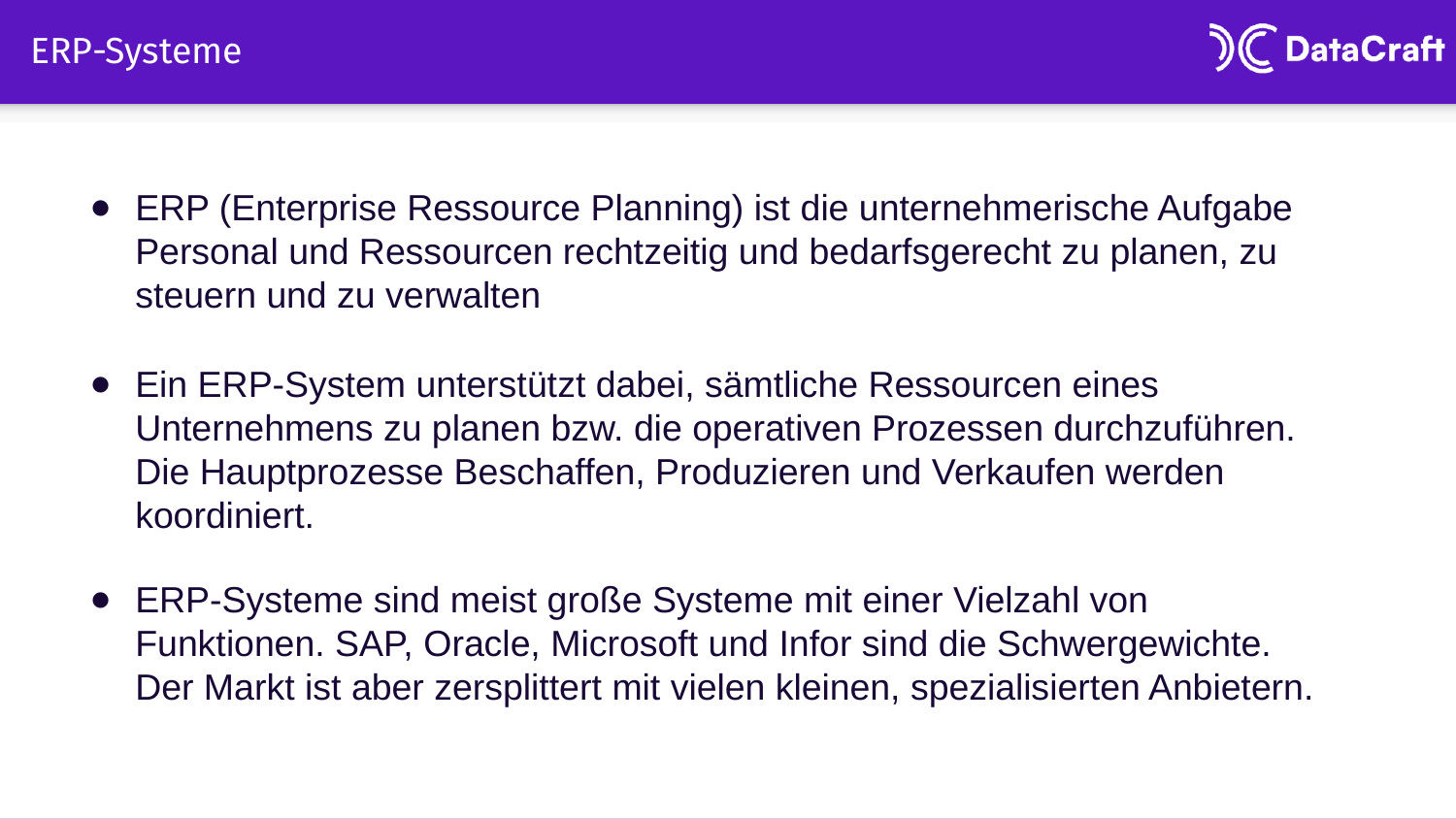

# ERP-Systeme
ERP (Enterprise Ressource Planning) ist die unternehmerische Aufgabe Personal und Ressourcen rechtzeitig und bedarfsgerecht zu planen, zu steuern und zu verwalten

Ein ERP-System unterstützt dabei, sämtliche Ressourcen eines Unternehmens zu planen bzw. die operativen Prozessen durchzuführen. Die Hauptprozesse Beschaffen, Produzieren und Verkaufen werden koordiniert.

ERP-Systeme sind meist große Systeme mit einer Vielzahl von Funktionen. SAP, Oracle, Microsoft und Infor sind die Schwergewichte. Der Markt ist aber zersplittert mit vielen kleinen, spezialisierten Anbietern.